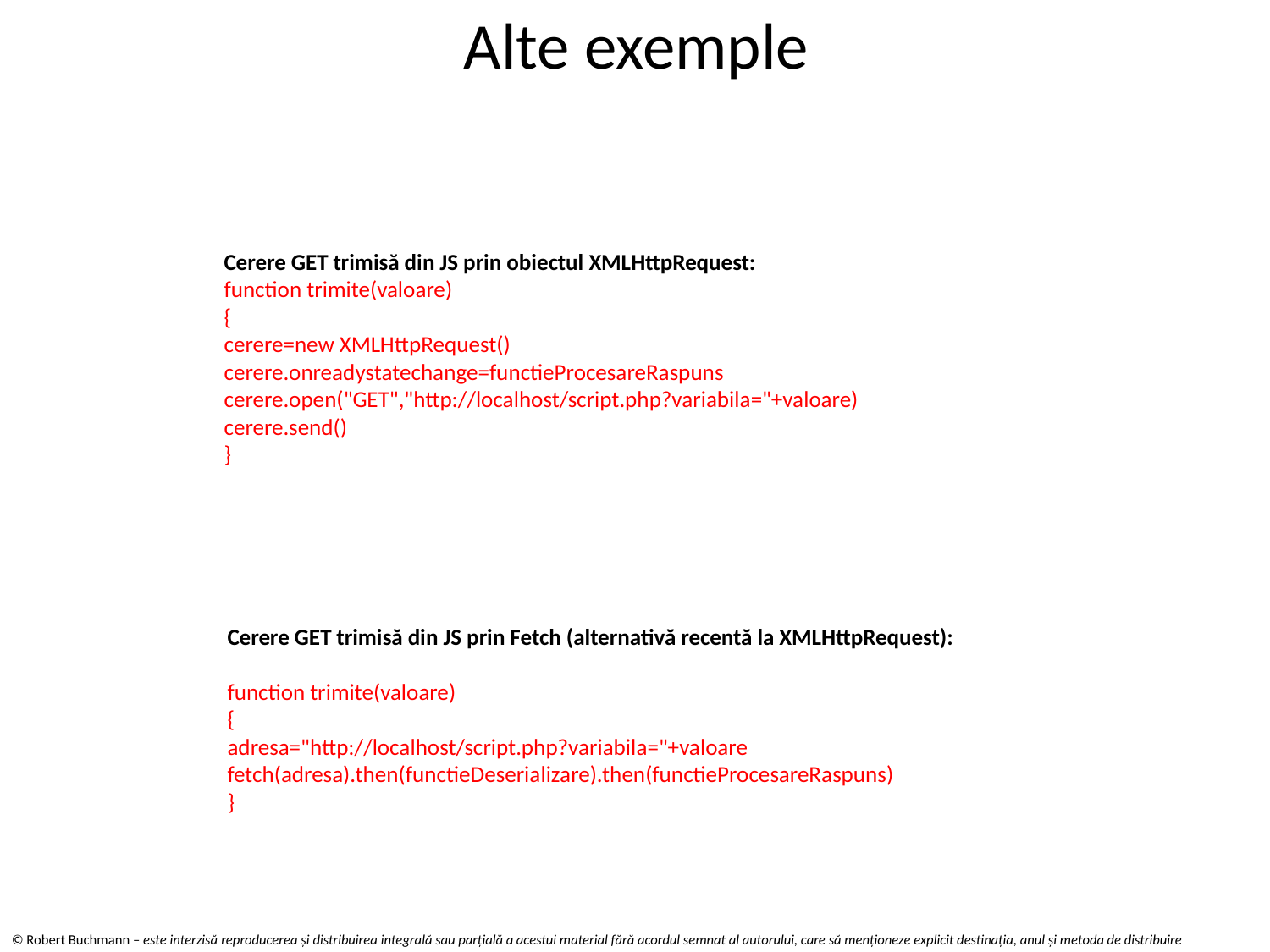

# Alte exemple
Cerere GET trimisă din JS prin obiectul XMLHttpRequest:
function trimite(valoare)
{
cerere=new XMLHttpRequest()
cerere.onreadystatechange=functieProcesareRaspuns
cerere.open("GET","http://localhost/script.php?variabila="+valoare)
cerere.send()
}
Cerere GET trimisă din JS prin Fetch (alternativă recentă la XMLHttpRequest):

function trimite(valoare)
{
adresa="http://localhost/script.php?variabila="+valoare
fetch(adresa).then(functieDeserializare).then(functieProcesareRaspuns)
}